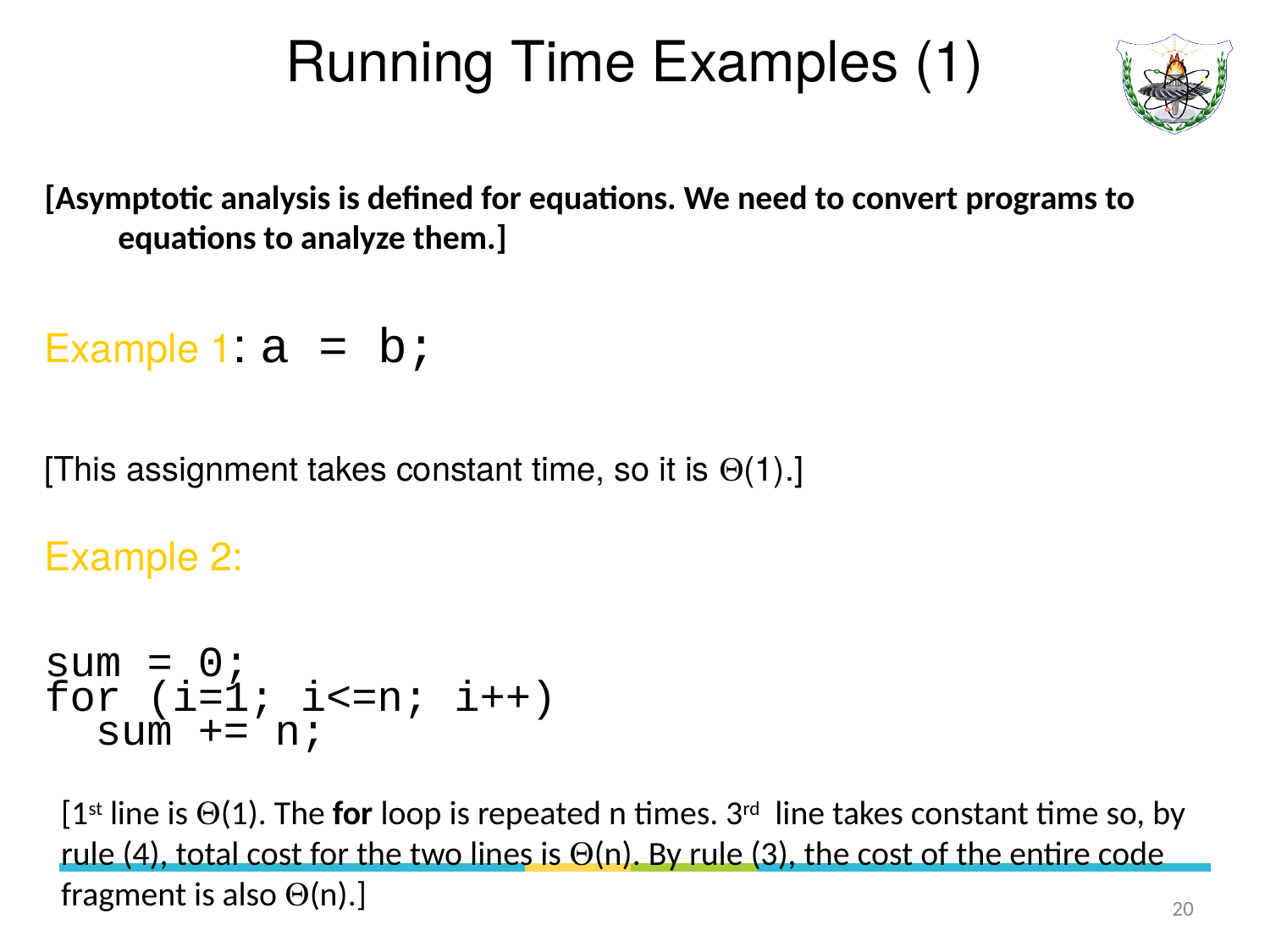

# Running Time Examples (1)
[Asymptotic analysis is defined for equations. We need to convert programs to equations to analyze them.]

Example 1: a = b;

[This assignment takes constant time, so it is Θ(1).]

Example 2:

sum = 0;
for (i=1; i<=n; i++)
  sum += n;

[1st line is Θ(1). The for loop is repeated n times. 3rd  line takes constant time so, by rule (4), total cost for the two lines is Θ(n). By rule (3), the cost of the entire code fragment is also Θ(n).]
20